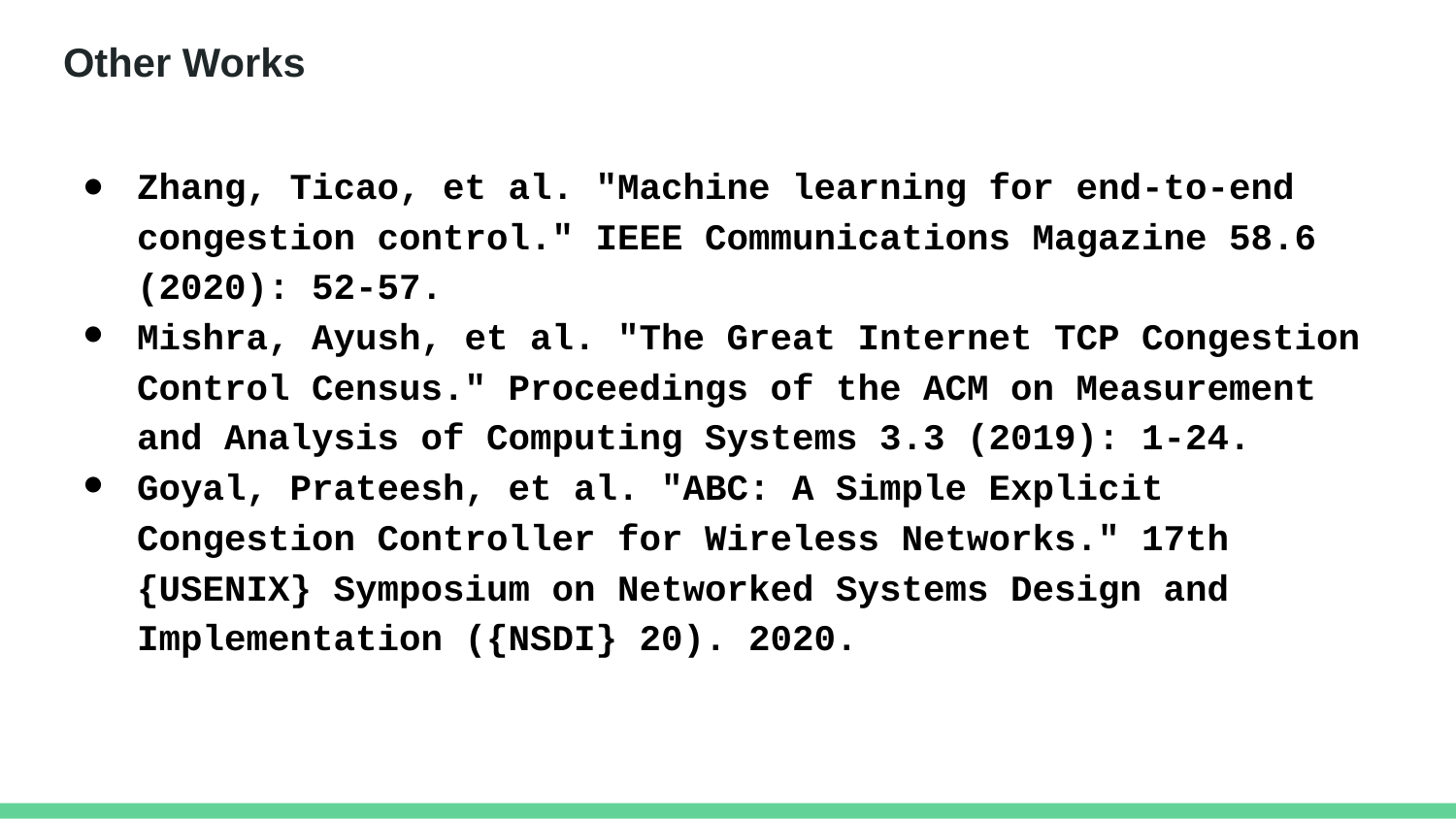

# Other Works
Zhang, Ticao, et al. "Machine learning for end-to-end congestion control." IEEE Communications Magazine 58.6 (2020): 52-57.
Mishra, Ayush, et al. "The Great Internet TCP Congestion Control Census." Proceedings of the ACM on Measurement and Analysis of Computing Systems 3.3 (2019): 1-24.
Goyal, Prateesh, et al. "ABC: A Simple Explicit Congestion Controller for Wireless Networks." 17th {USENIX} Symposium on Networked Systems Design and Implementation ({NSDI} 20). 2020.